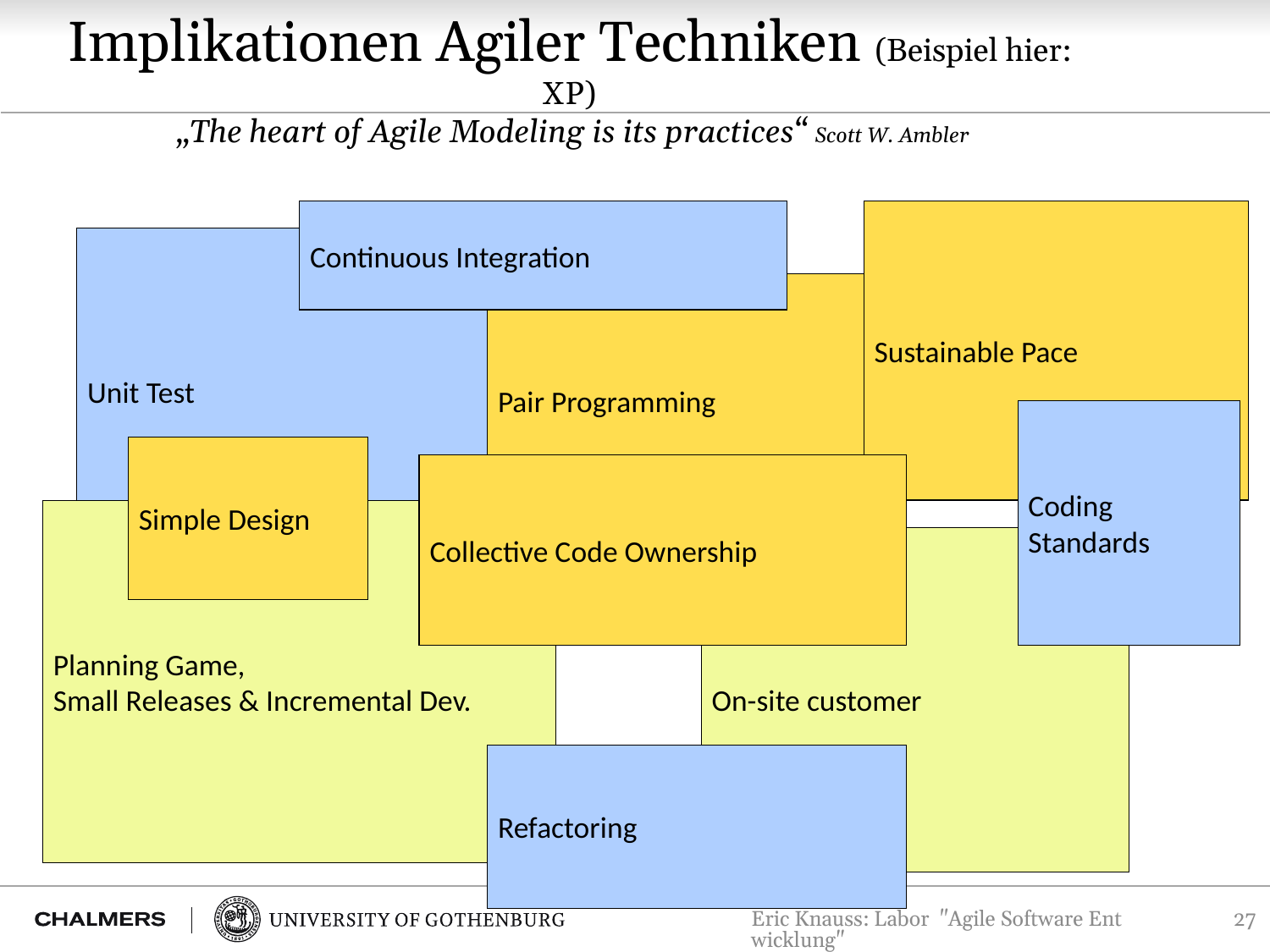

# Implikationen Agiler Techniken (Beispiel hier: XP) „The heart of Agile Modeling is its practices“ Scott W. Ambler
Continuous Integration
Sustainable Pace
Unit Test
Pair Programming

Coding
Standards
Simple Design
Collective Code Ownership
Planning Game,
Small Releases & Incremental Dev.
On-site customer
Refactoring
Eric Knauss: Labor  "Agile Software Entwicklung"
27